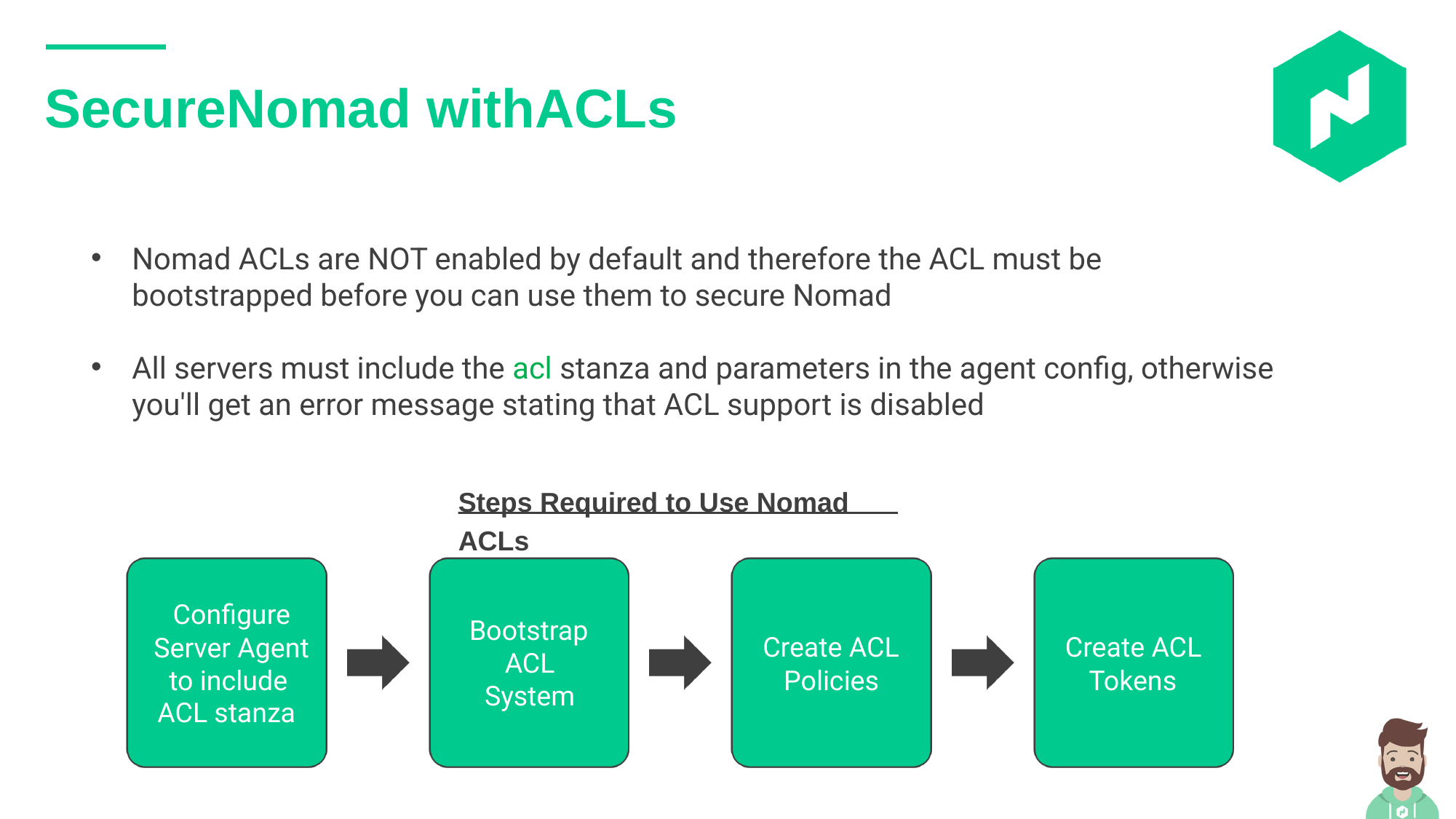

SecureNomad withACLs
Nomad ACLs are NOT enabled by default and therefore the ACL must be bootstrapped before you can use them to secure Nomad

All servers must include the acl stanza and parameters in the agent config, otherwise you'll get an error message stating that ACL support is disabled

Steps Required to Use Nomad ACLs

Configure Server Agent to include
Bootstrap

Create ACL
Create ACL
ACL System
Policies
Tokens
ACL stanza